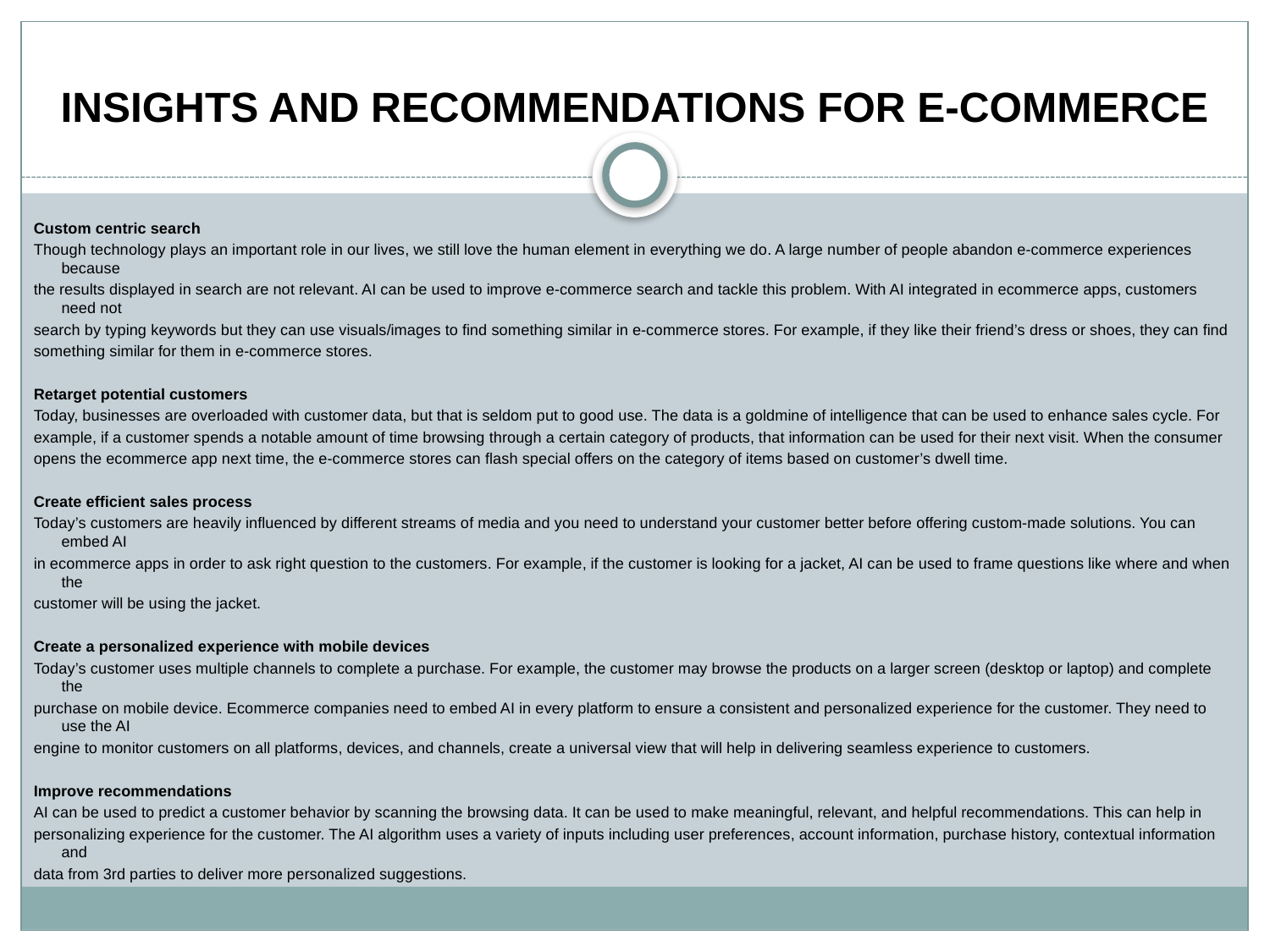

# INSIGHTS AND RECOMMENDATIONS FOR E-COMMERCE
Custom centric search
Though technology plays an important role in our lives, we still love the human element in everything we do. A large number of people abandon e-commerce experiences because
the results displayed in search are not relevant. AI can be used to improve e-commerce search and tackle this problem. With AI integrated in ecommerce apps, customers need not
search by typing keywords but they can use visuals/images to find something similar in e-commerce stores. For example, if they like their friend’s dress or shoes, they can find
something similar for them in e-commerce stores.

Retarget potential customers
Today, businesses are overloaded with customer data, but that is seldom put to good use. The data is a goldmine of intelligence that can be used to enhance sales cycle. For
example, if a customer spends a notable amount of time browsing through a certain category of products, that information can be used for their next visit. When the consumer
opens the ecommerce app next time, the e-commerce stores can flash special offers on the category of items based on customer’s dwell time.

Create efficient sales process
Today’s customers are heavily influenced by different streams of media and you need to understand your customer better before offering custom-made solutions. You can embed AI
in ecommerce apps in order to ask right question to the customers. For example, if the customer is looking for a jacket, AI can be used to frame questions like where and when the
customer will be using the jacket.

Create a personalized experience with mobile devices
Today’s customer uses multiple channels to complete a purchase. For example, the customer may browse the products on a larger screen (desktop or laptop) and complete the
purchase on mobile device. Ecommerce companies need to embed AI in every platform to ensure a consistent and personalized experience for the customer. They need to use the AI
engine to monitor customers on all platforms, devices, and channels, create a universal view that will help in delivering seamless experience to customers.

Improve recommendations
AI can be used to predict a customer behavior by scanning the browsing data. It can be used to make meaningful, relevant, and helpful recommendations. This can help in
personalizing experience for the customer. The AI algorithm uses a variety of inputs including user preferences, account information, purchase history, contextual information and
data from 3rd parties to deliver more personalized suggestions.